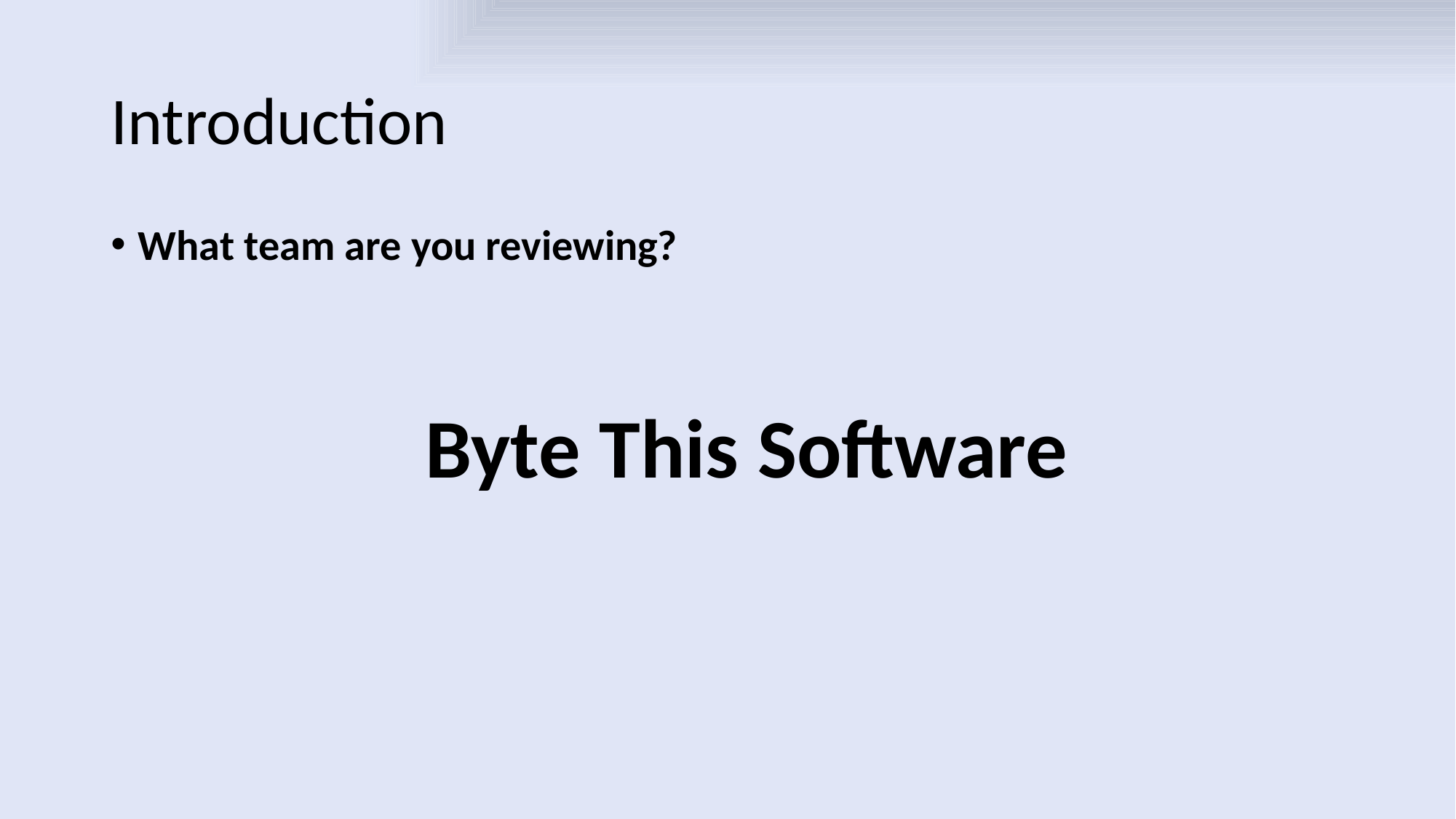

# Introduction
What team are you reviewing?

   Byte This Software